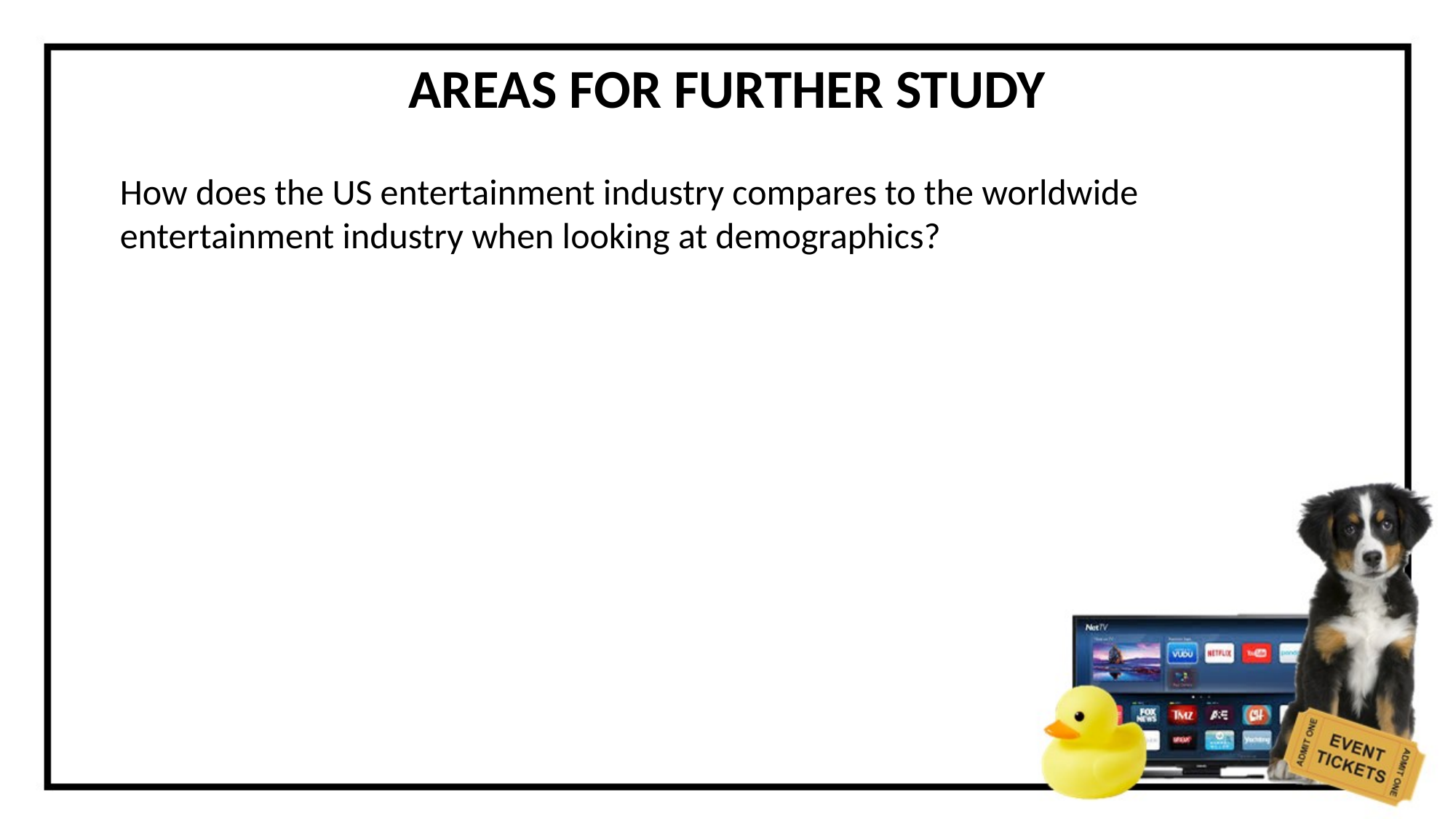

AREAS FOR FURTHER STUDY
How does the US entertainment industry compares to the worldwide entertainment industry when looking at demographics?